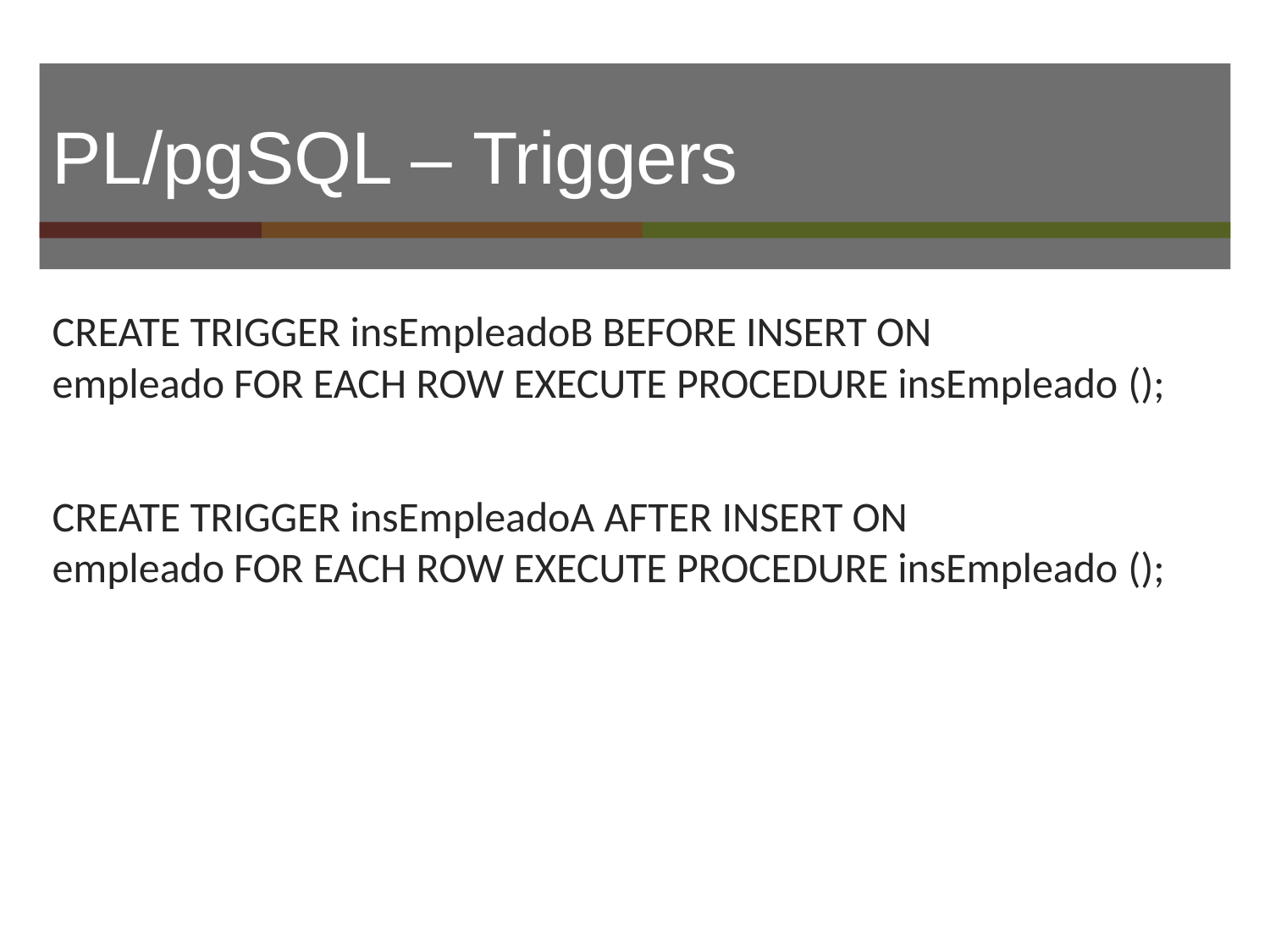

# PL/pgSQL – Triggers
CREATE TRIGGER insEmpleadoB BEFORE INSERT ON
empleado FOR EACH ROW EXECUTE PROCEDURE insEmpleado ();

CREATE TRIGGER insEmpleadoA AFTER INSERT ON
empleado FOR EACH ROW EXECUTE PROCEDURE insEmpleado ();